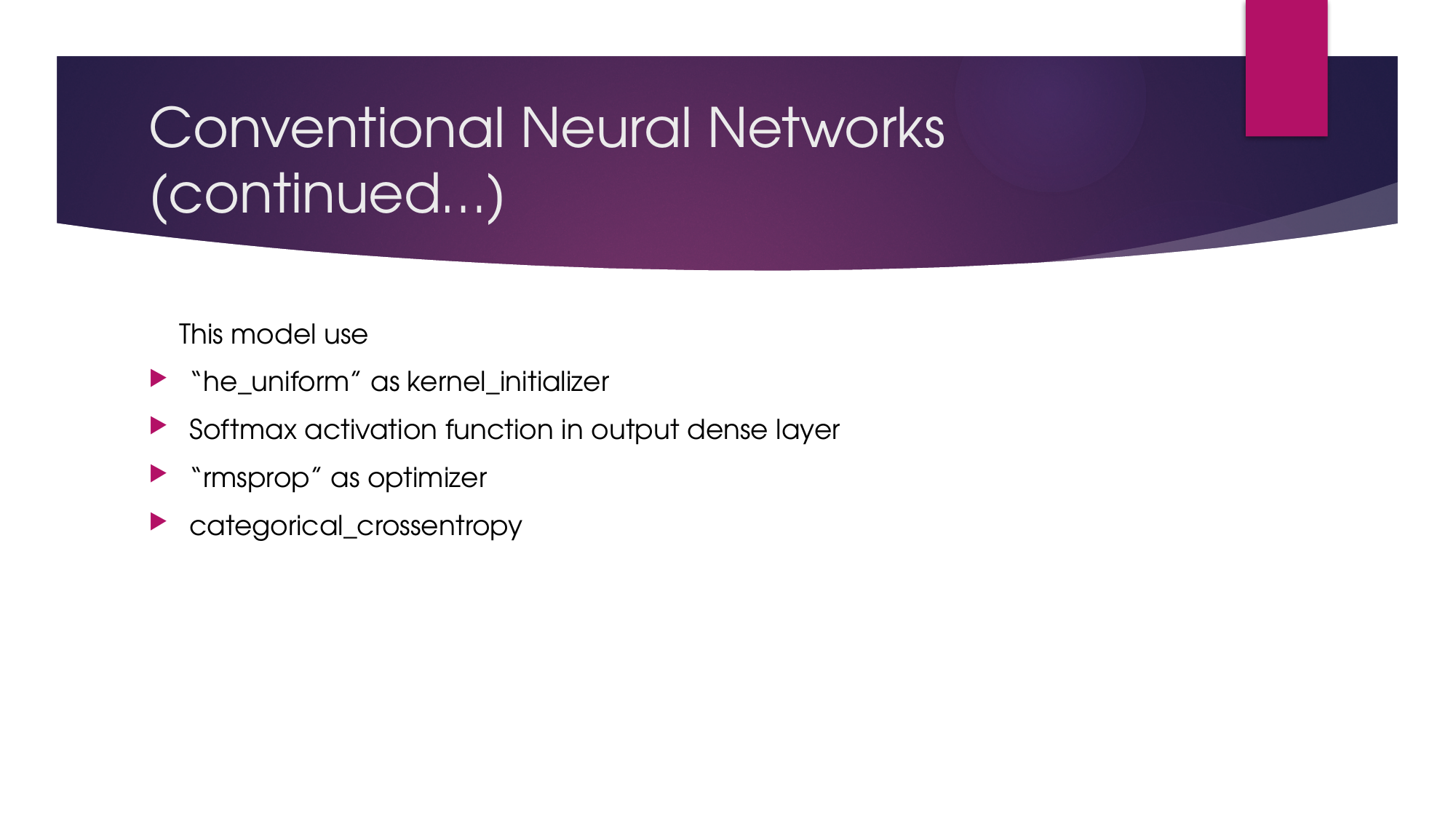

# Conventional Neural Networks (continued…)
    This model use
“he_uniform” as kernel_initializer
Softmax activation function in output dense layer
“rmsprop” as optimizer
categorical_crossentropy